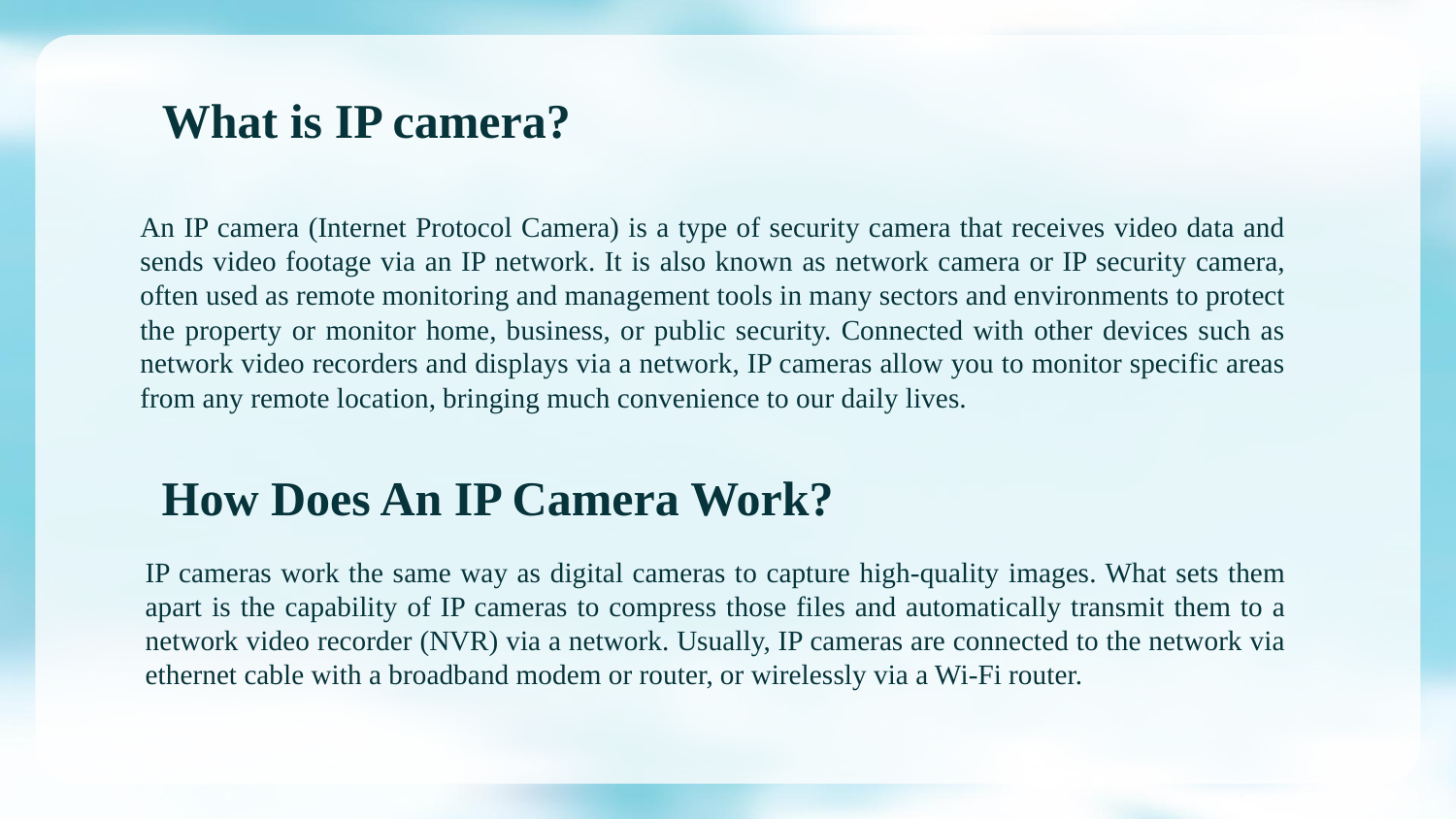

What is IP camera?
An IP camera (Internet Protocol Camera) is a type of security camera that receives video data and sends video footage via an IP network. It is also known as network camera or IP security camera, often used as remote monitoring and management tools in many sectors and environments to protect the property or monitor home, business, or public security. Connected with other devices such as network video recorders and displays via a network, IP cameras allow you to monitor specific areas from any remote location, bringing much convenience to our daily lives.
How Does An IP Camera Work?

IP cameras work the same way as digital cameras to capture high-quality images. What sets them apart is the capability of IP cameras to compress those files and automatically transmit them to a network video recorder (NVR) via a network. Usually, IP cameras are connected to the network via ethernet cable with a broadband modem or router, or wirelessly via a Wi-Fi router.